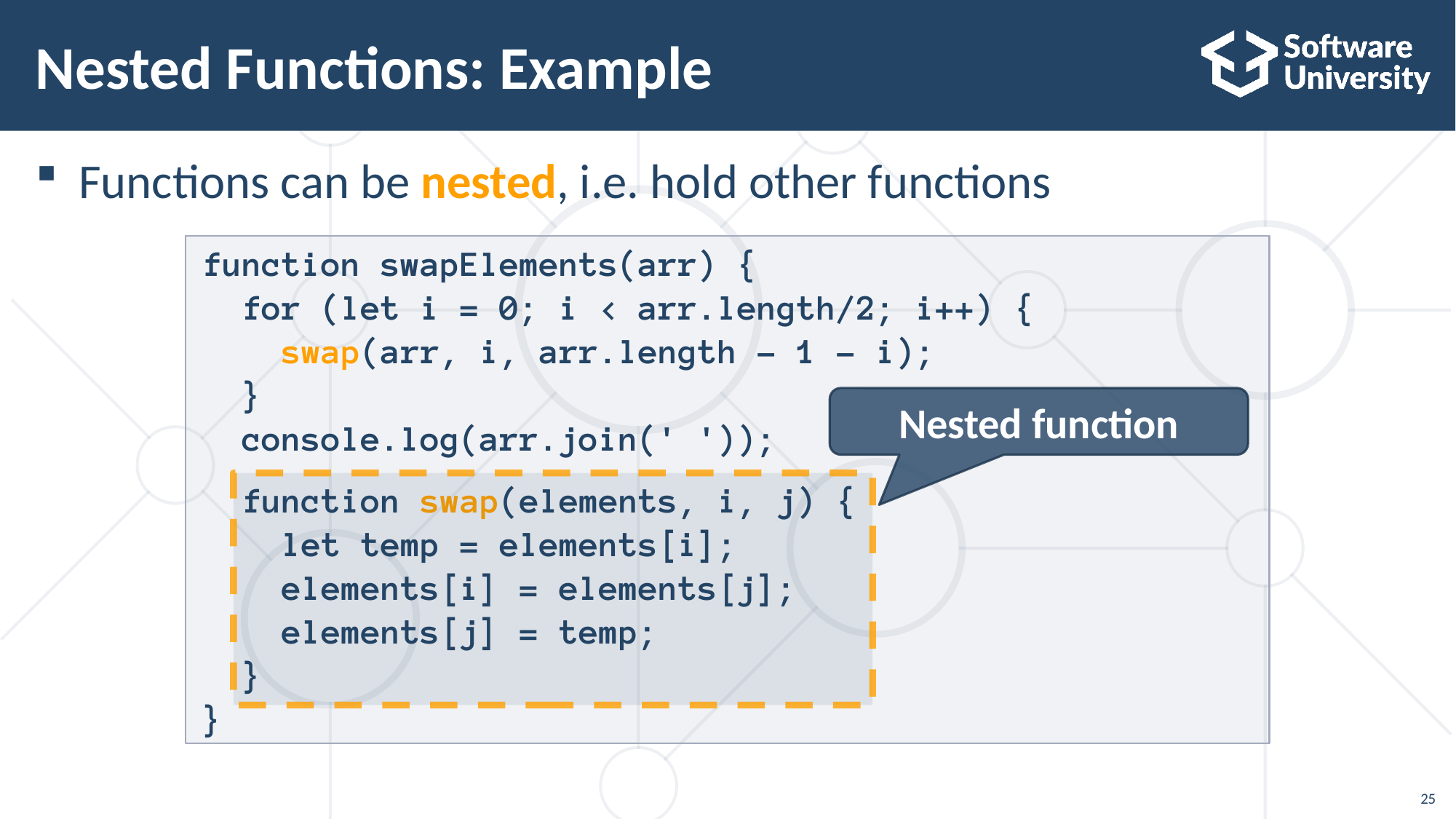

# Nested Functions: Example
Functions can be nested, i.e. hold other functions
function swapElements(arr) {
  for (let i = 0; i < arr.length/2; i++) {
    swap(arr, i, arr.length - 1 - i);
  }
  console.log(arr.join(' '));
  function swap(elements, i, j) {
    let temp = elements[i];
    elements[i] = elements[j];
    elements[j] = temp;
  }
}
Nested function

25